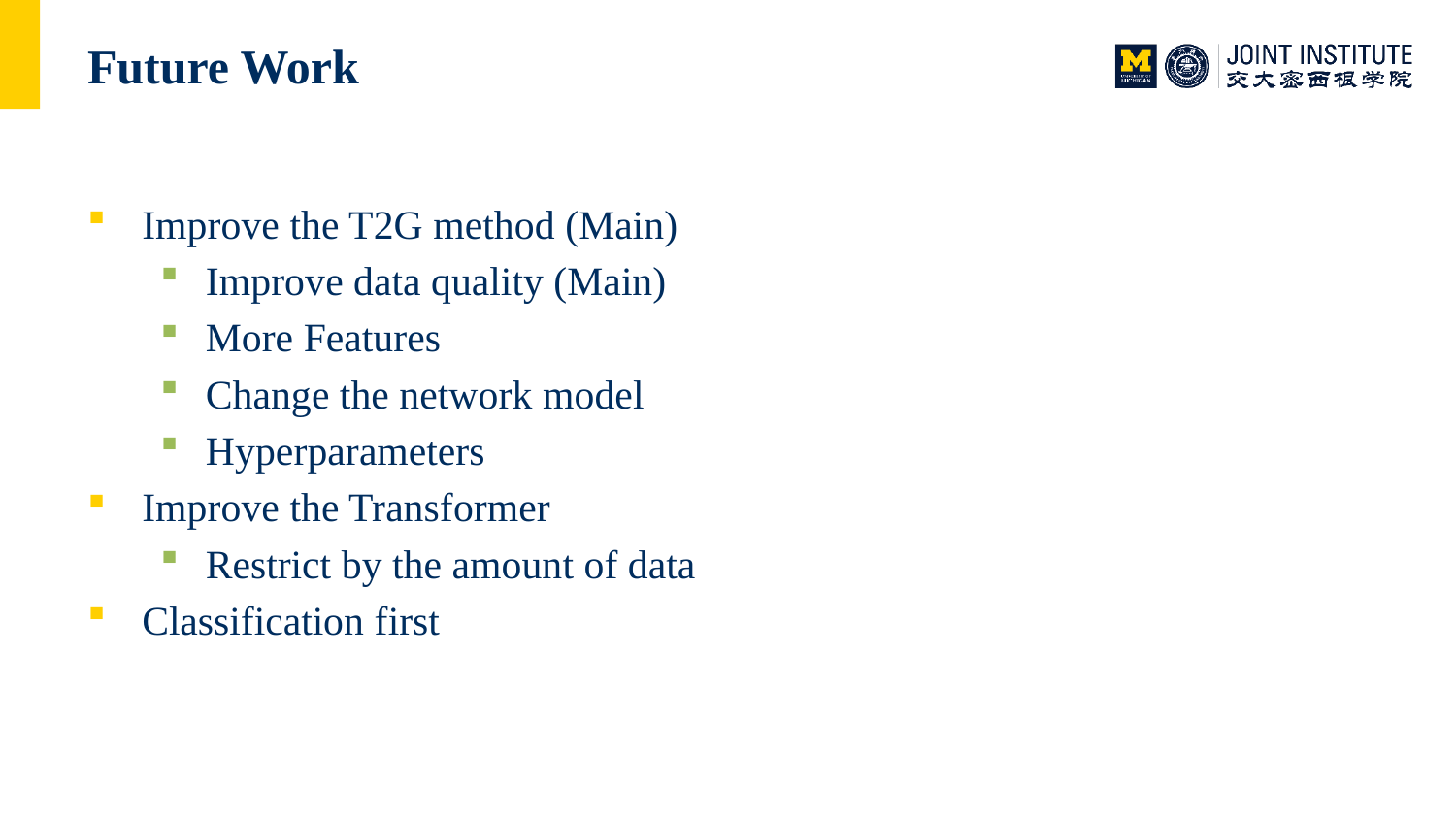

# Future Work
Improve the T2G method (Main)
Improve data quality (Main)
More Features
Change the network model
Hyperparameters
Improve the Transformer
Restrict by the amount of data
Classification first